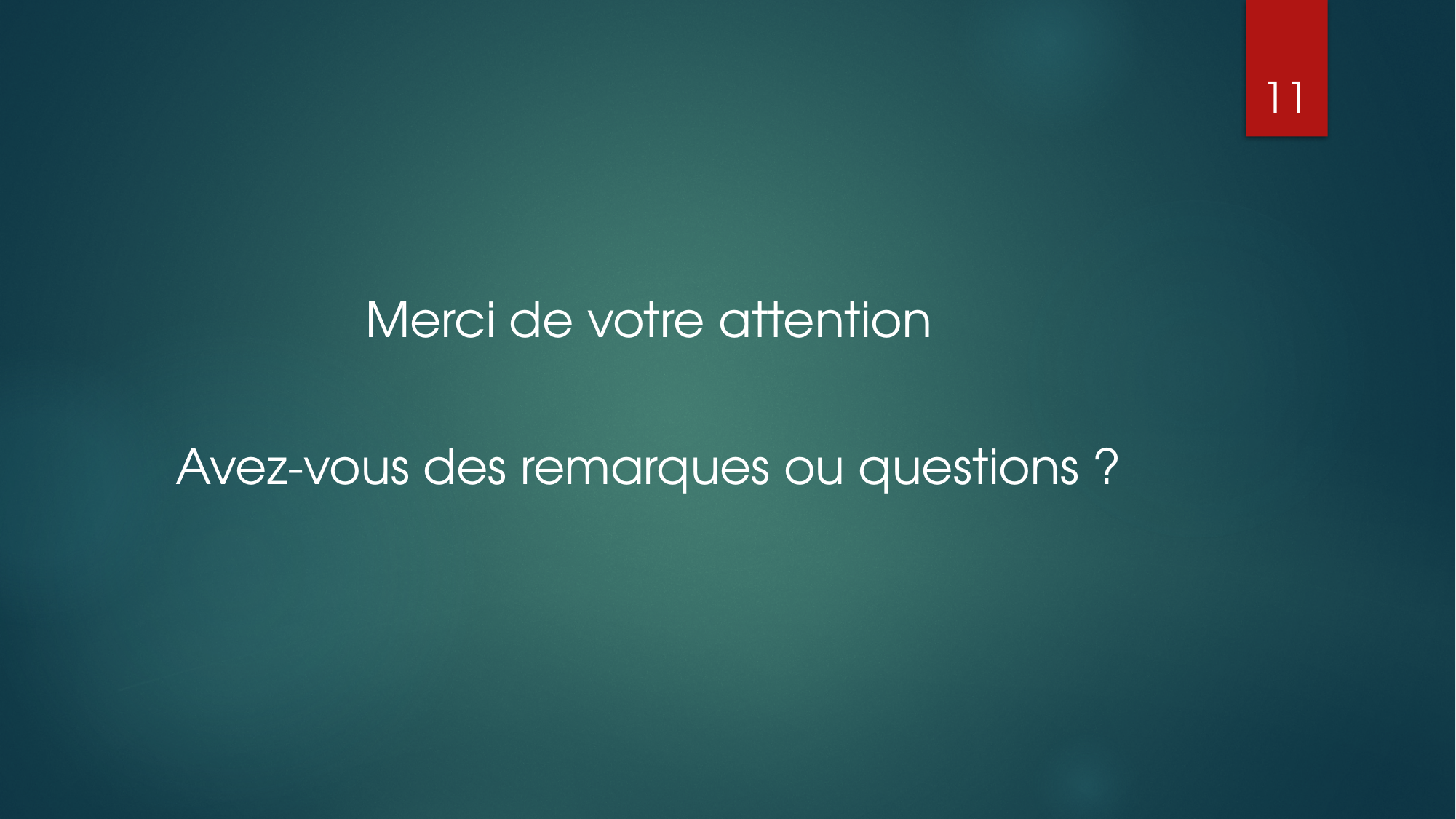

11
Merci de votre attention

Avez-vous des remarques ou questions ?